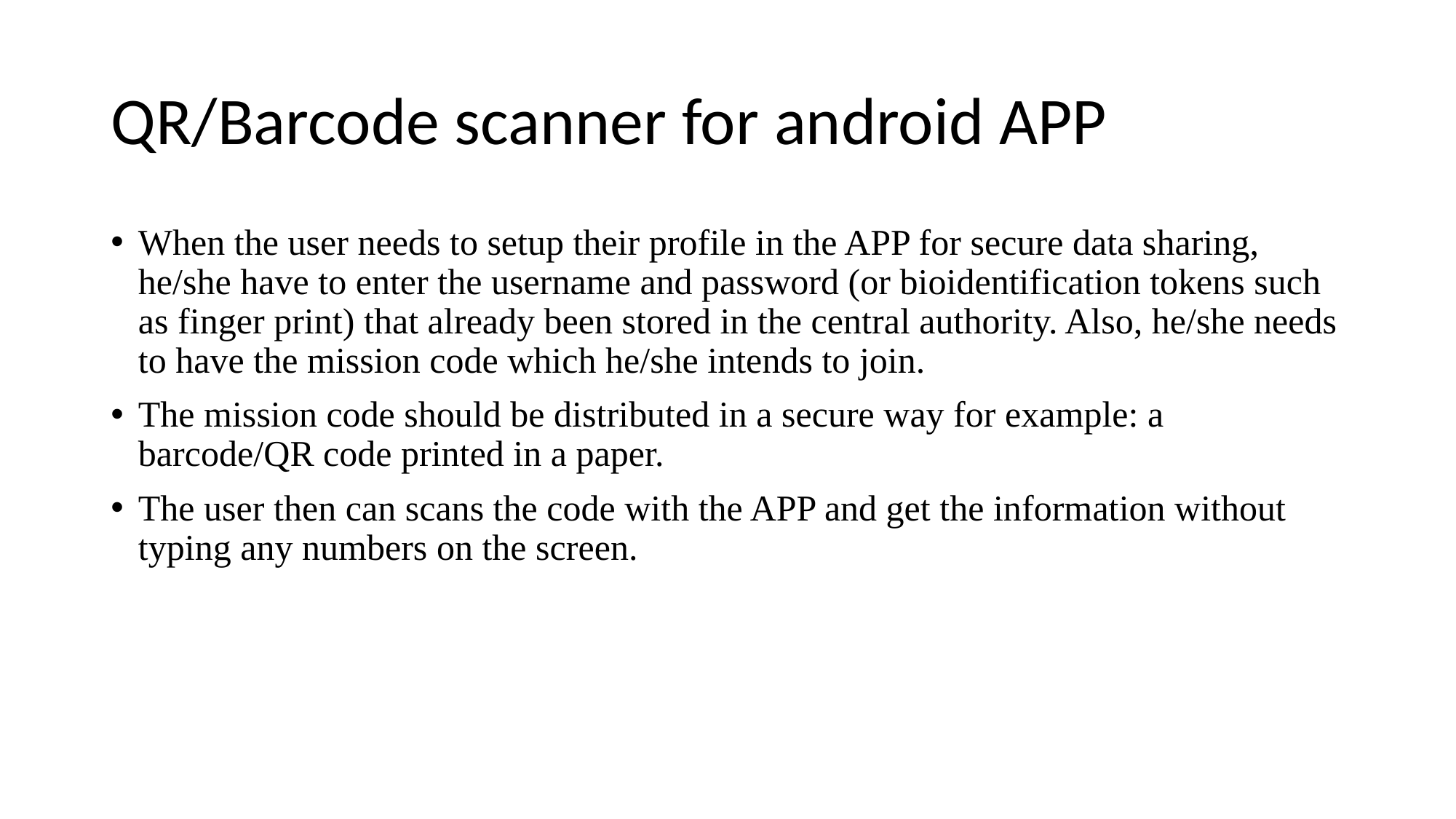

# QR/Barcode scanner for android APP
When the user needs to setup their profile in the APP for secure data sharing, he/she have to enter the username and password (or bioidentification tokens such as finger print) that already been stored in the central authority. Also, he/she needs to have the mission code which he/she intends to join.
The mission code should be distributed in a secure way for example: a barcode/QR code printed in a paper.
The user then can scans the code with the APP and get the information without typing any numbers on the screen.